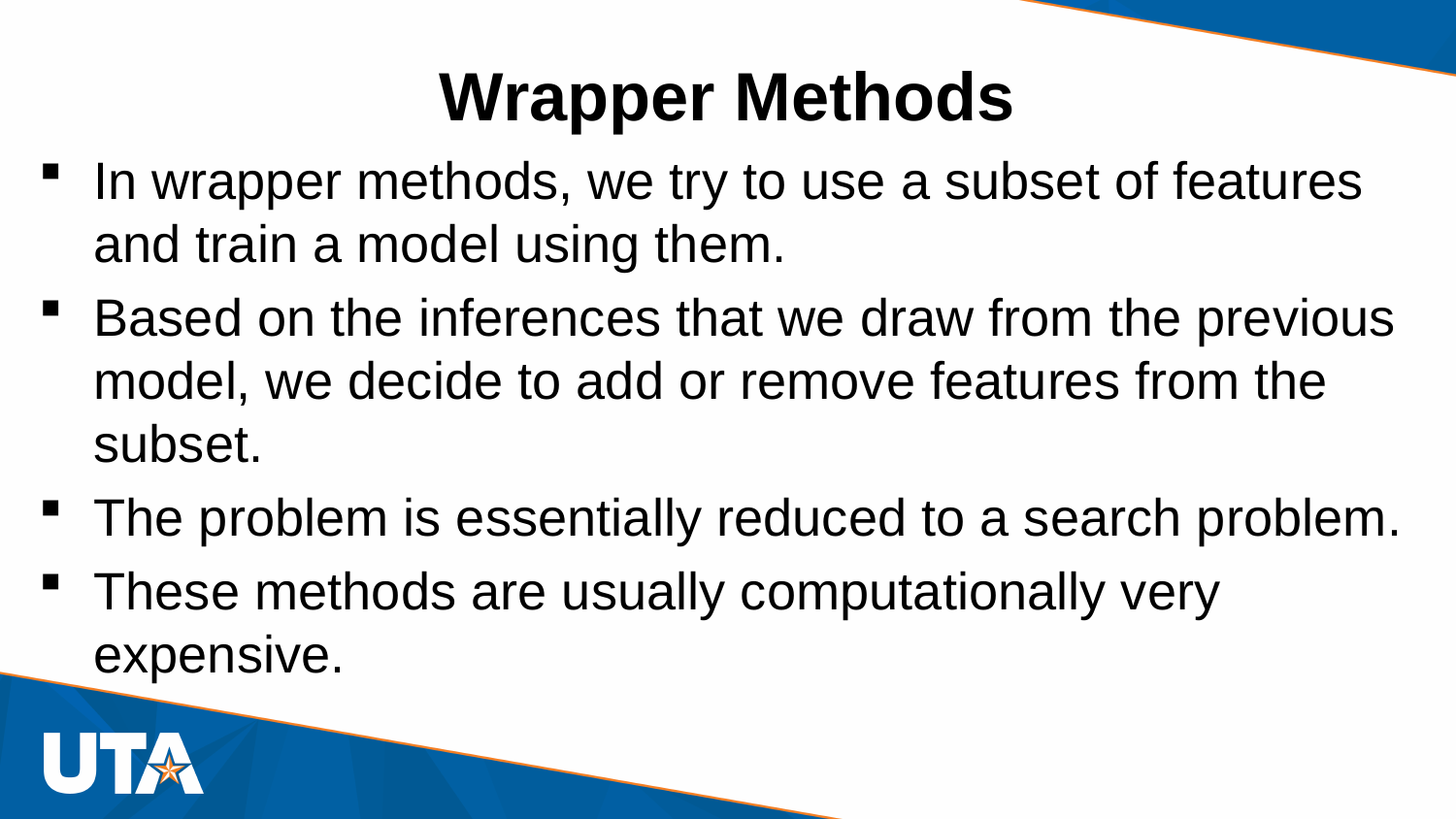

# Wrapper Methods
In wrapper methods, we try to use a subset of features and train a model using them.
Based on the inferences that we draw from the previous model, we decide to add or remove features from the subset.
The problem is essentially reduced to a search problem.
These methods are usually computationally very expensive.